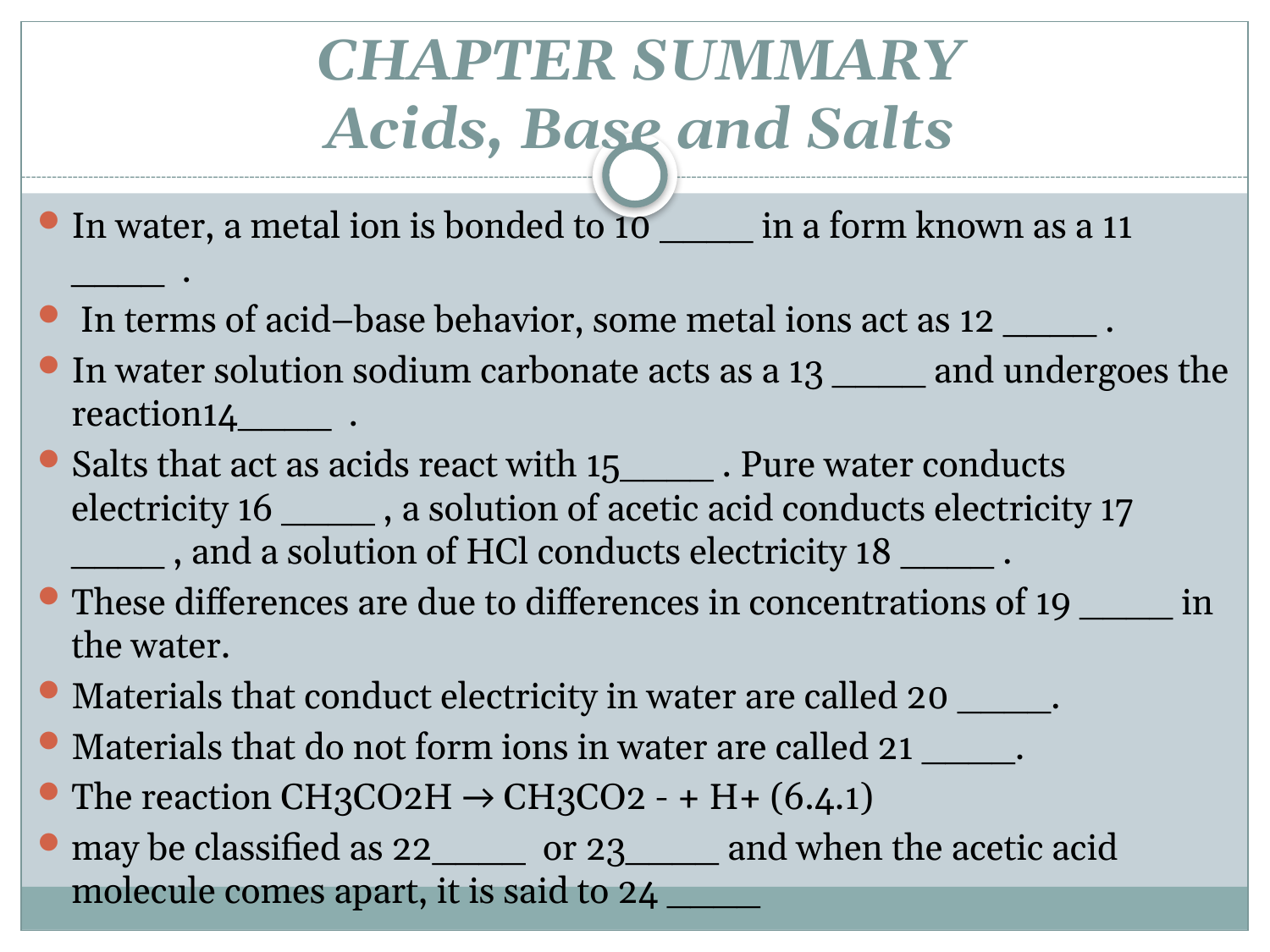

# CHAPTER SUMMARY Acids, Base and Salts
In water, a metal ion is bonded to 10 ____ in a form known as a 11 ____  .
 In terms of acid–base behavior, some metal ions act as 12 ____ .
In water solution sodium carbonate acts as a 13 ____ and undergoes the reaction14____  .
Salts that act as acids react with 15____ . Pure water conducts electricity 16 ____ , a solution of acetic acid conducts electricity 17 ____ , and a solution of HCl conducts electricity 18 ____ .
These differences are due to differences in concentrations of 19 ____ in the water.
Materials that conduct electricity in water are called 20 ____.
Materials that do not form ions in water are called 21 ____.
The reaction CH3CO2H → CH3CO2 - + H+ (6.4.1)
may be classified as 22____  or 23____ and when the acetic acid molecule comes apart, it is said to 24 ____